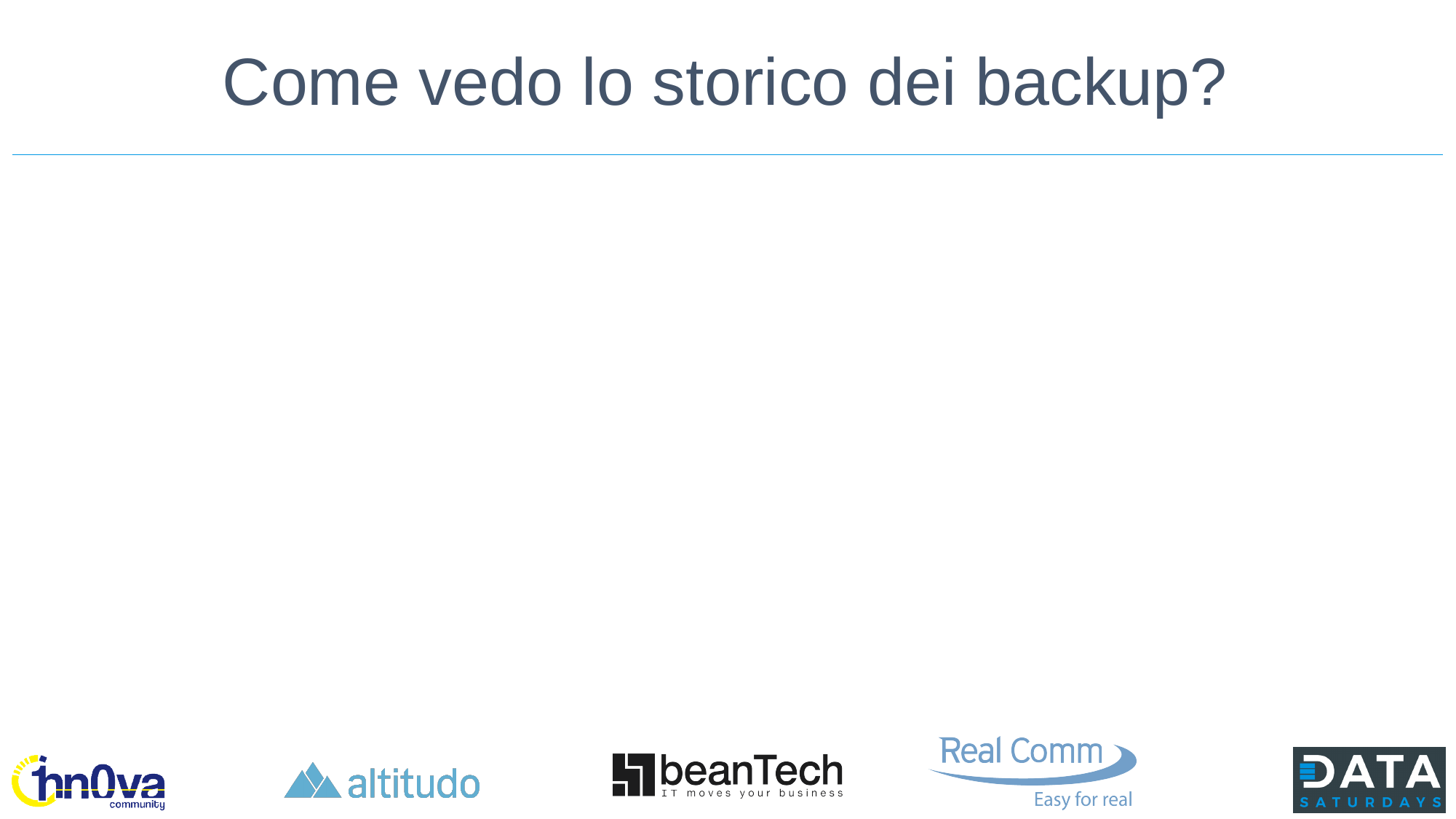

# Come vedo lo storico dei backup?